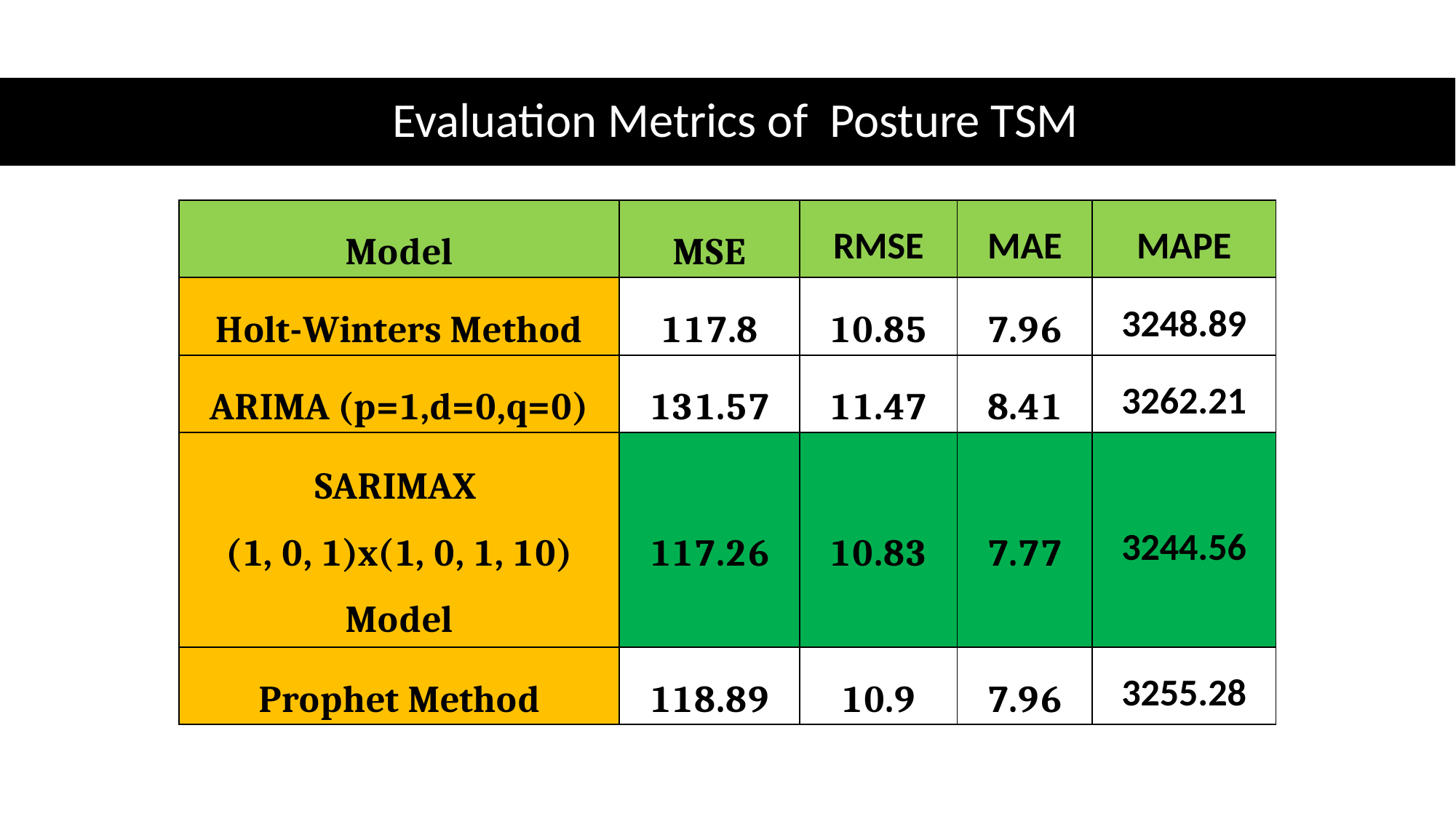

# Evaluation Metrics of  Posture TSM

| Model | MSE | RMSE | MAE | MAPE |
| --- | --- | --- | --- | --- |
| Holt-Winters Method | 117.8 | 10.85 | 7.96 | 3248.89 |
| ARIMA (p=1,d=0,q=0) | 131.57 | 11.47 | 8.41 | 3262.21 |
| SARIMAX (1, 0, 1)x(1, 0, 1, 10) Model | 117.26 | 10.83 | 7.77 | 3244.56 |
| Prophet Method | 118.89 | 10.9 | 7.96 | 3255.28 |